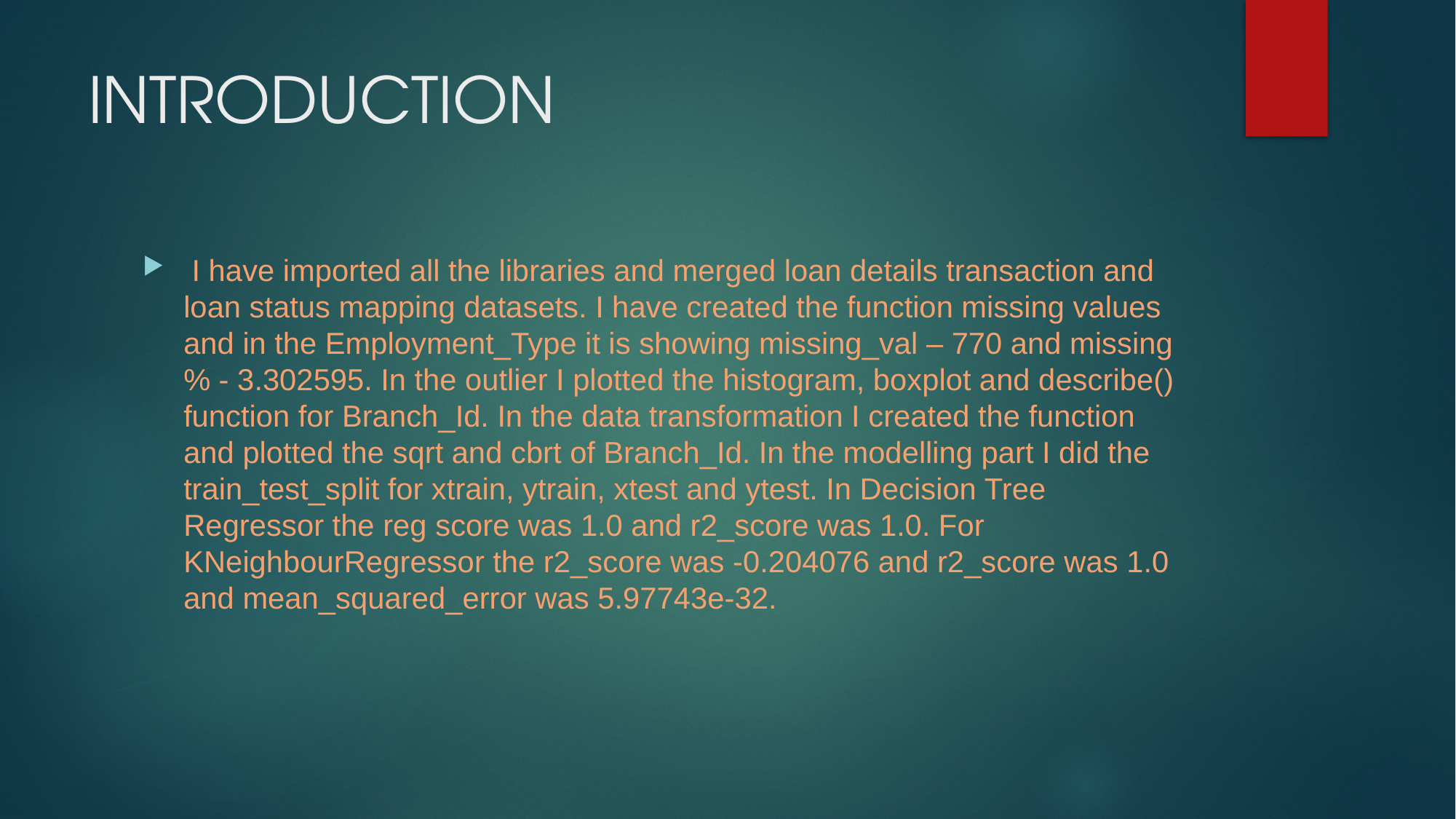

# INTRODUCTION
 I have imported all the libraries and merged loan details transaction and loan status mapping datasets. I have created the function missing values and in the Employment_Type it is showing missing_val – 770 and missing % - 3.302595. In the outlier I plotted the histogram, boxplot and describe() function for Branch_Id. In the data transformation I created the function and plotted the sqrt and cbrt of Branch_Id. In the modelling part I did the train_test_split for xtrain, ytrain, xtest and ytest. In Decision Tree Regressor the reg score was 1.0 and r2_score was 1.0. For KNeighbourRegressor the r2_score was -0.204076 and r2_score was 1.0 and mean_squared_error was 5.97743e-32.